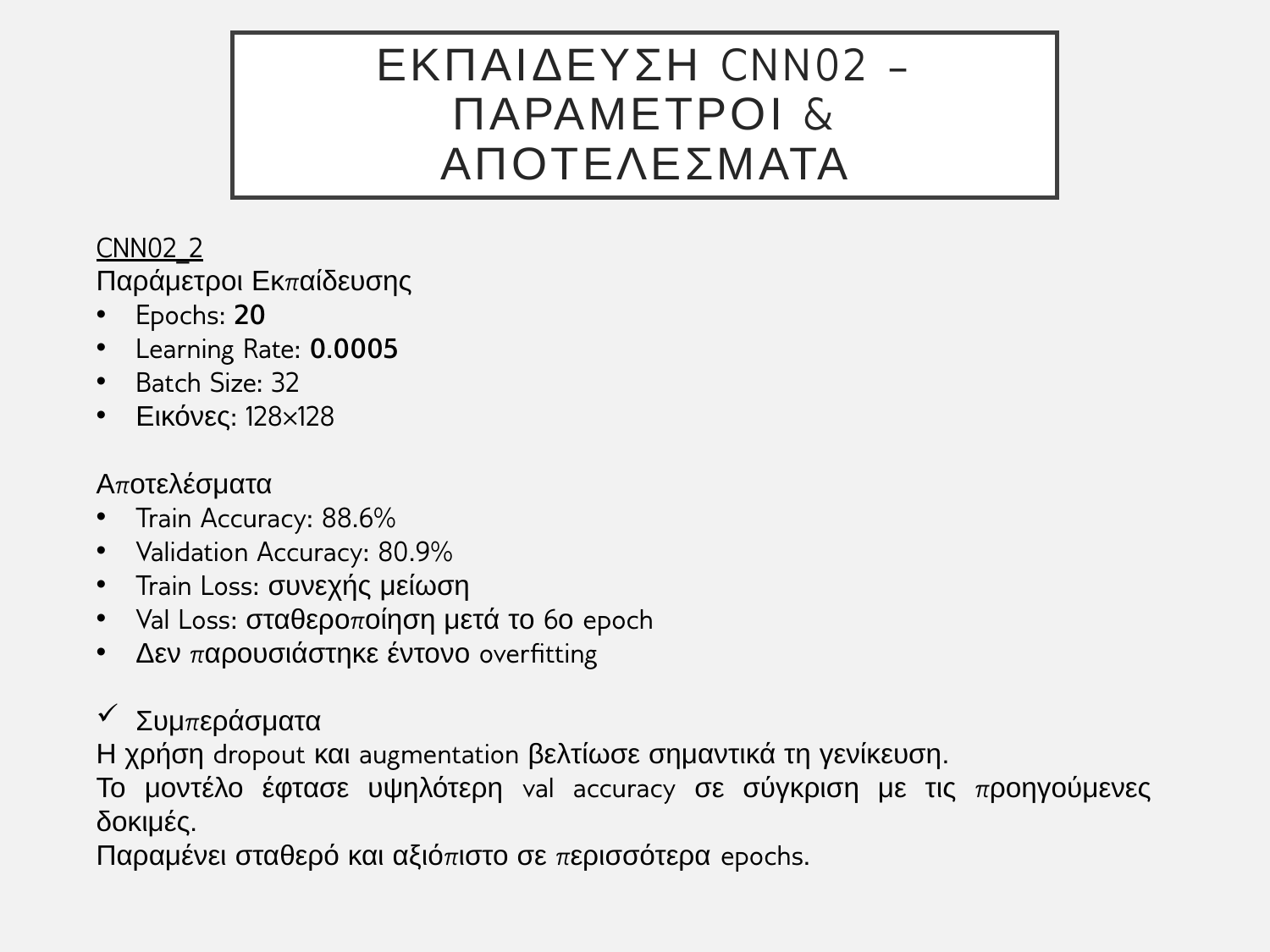

# Εκπαιδευση CNN02 – Παραμετροι & Αποτελεσματα
CNN02_2
Παράμετροι Εκπαίδευσης
Epochs: 20
Learning Rate: 0.0005
Batch Size: 32
Εικόνες: 128×128

Αποτελέσματα
Train Accuracy: 88.6%
Validation Accuracy: 80.9%
Train Loss: συνεχής μείωση
Val Loss: σταθεροποίηση μετά το 6ο epoch
Δεν παρουσιάστηκε έντονο overfitting

Συμπεράσματα
Η χρήση dropout και augmentation βελτίωσε σημαντικά τη γενίκευση.
Το μοντέλο έφτασε υψηλότερη val accuracy σε σύγκριση με τις προηγούμενες δοκιμές.
Παραμένει σταθερό και αξιόπιστο σε περισσότερα epochs.